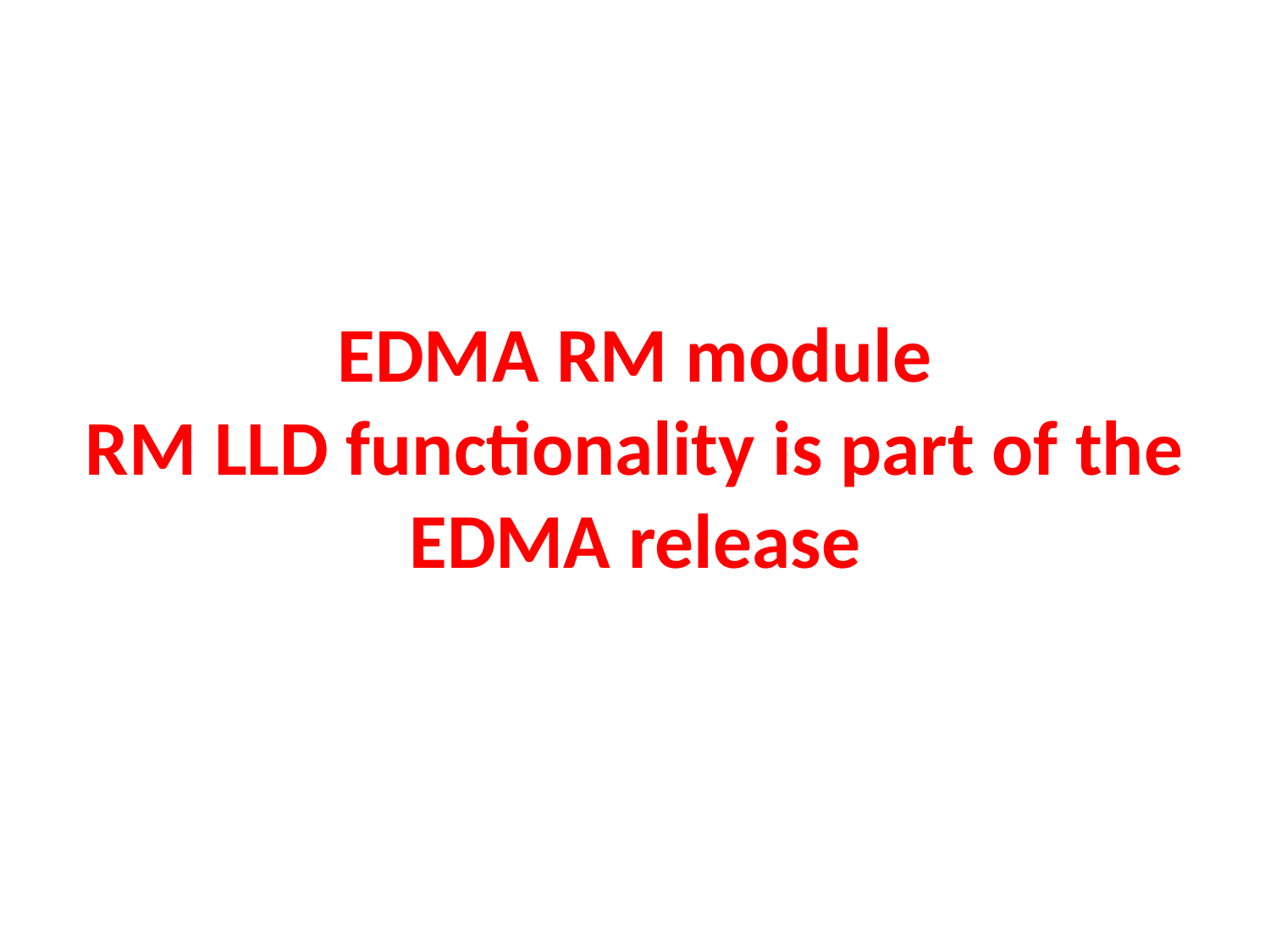

# EDMA RM module RM LLD functionality is part of the EDMA release